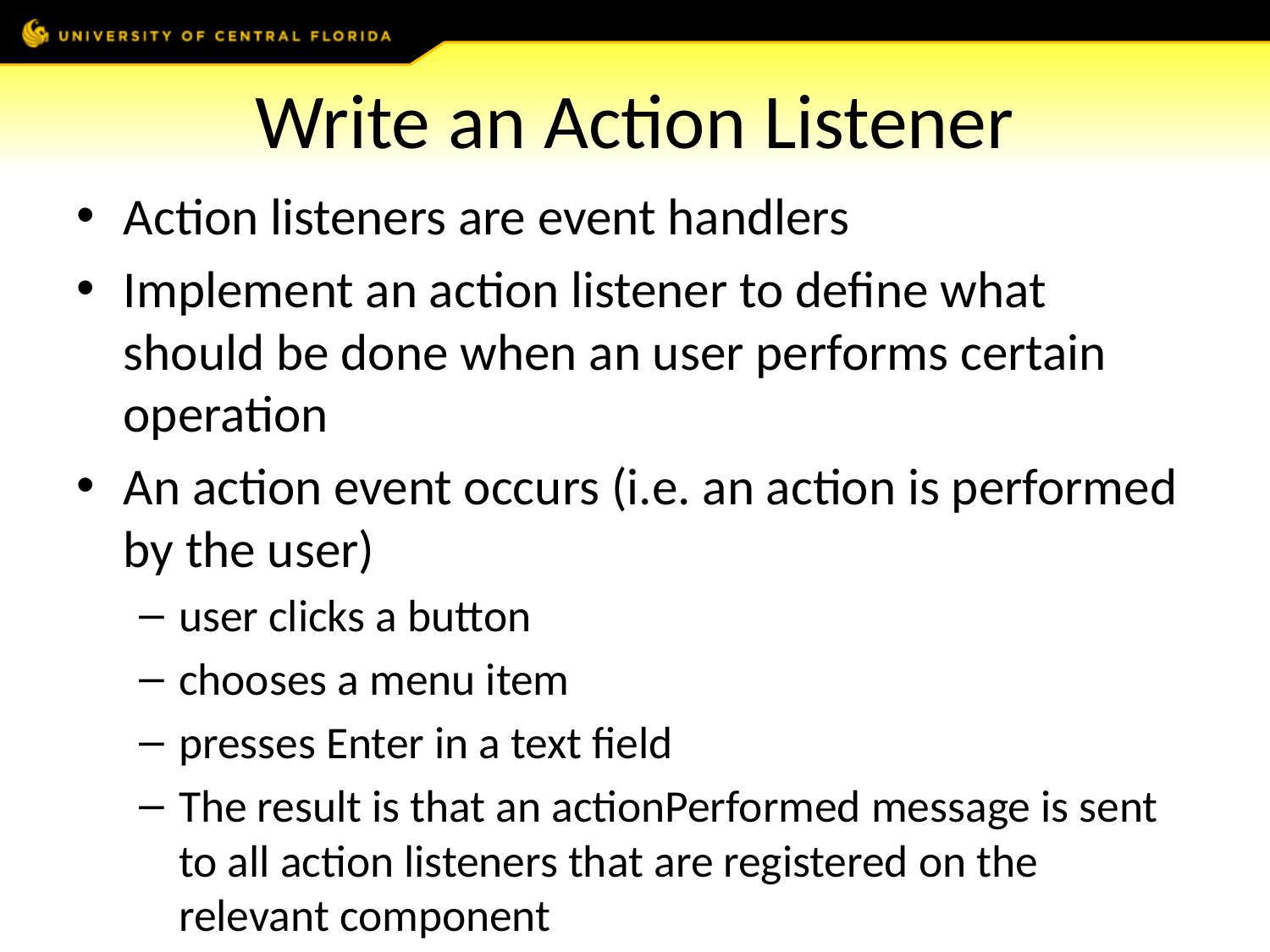

# Write an Action Listener
Action listeners are event handlers
Implement an action listener to define what should be done when an user performs certain operation
An action event occurs (i.e. an action is performed by the user)
user clicks a button
chooses a menu item
presses Enter in a text field
The result is that an actionPerformed message is sent to all action listeners that are registered on the relevant component